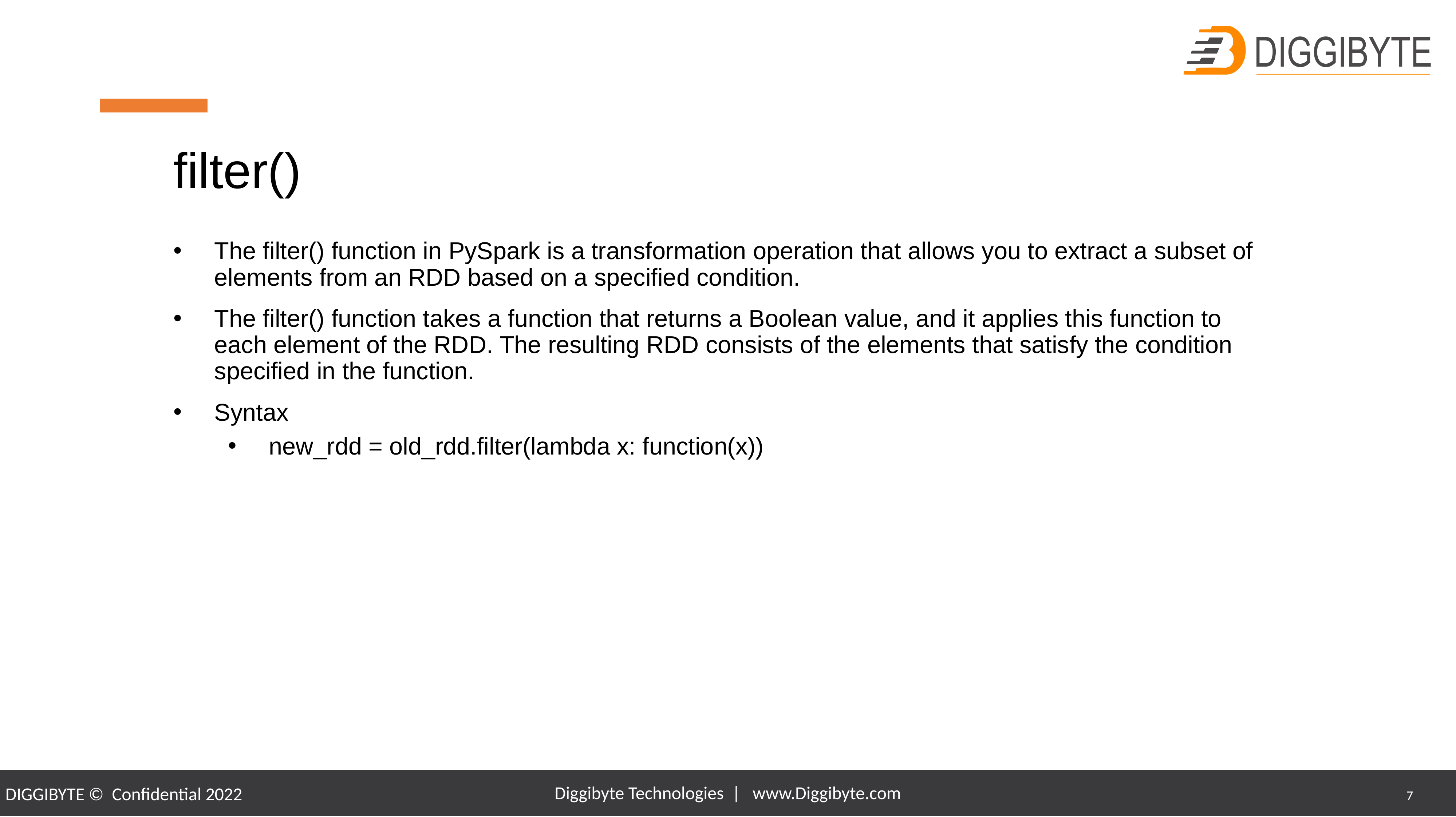

# filter()
The filter() function in PySpark is a transformation operation that allows you to extract a subset of elements from an RDD based on a specified condition.
The filter() function takes a function that returns a Boolean value, and it applies this function to each element of the RDD. The resulting RDD consists of the elements that satisfy the condition specified in the function.
Syntax
new_rdd = old_rdd.filter(lambda x: function(x))
Diggibyte Technologies  |   www.Diggibyte.com
7